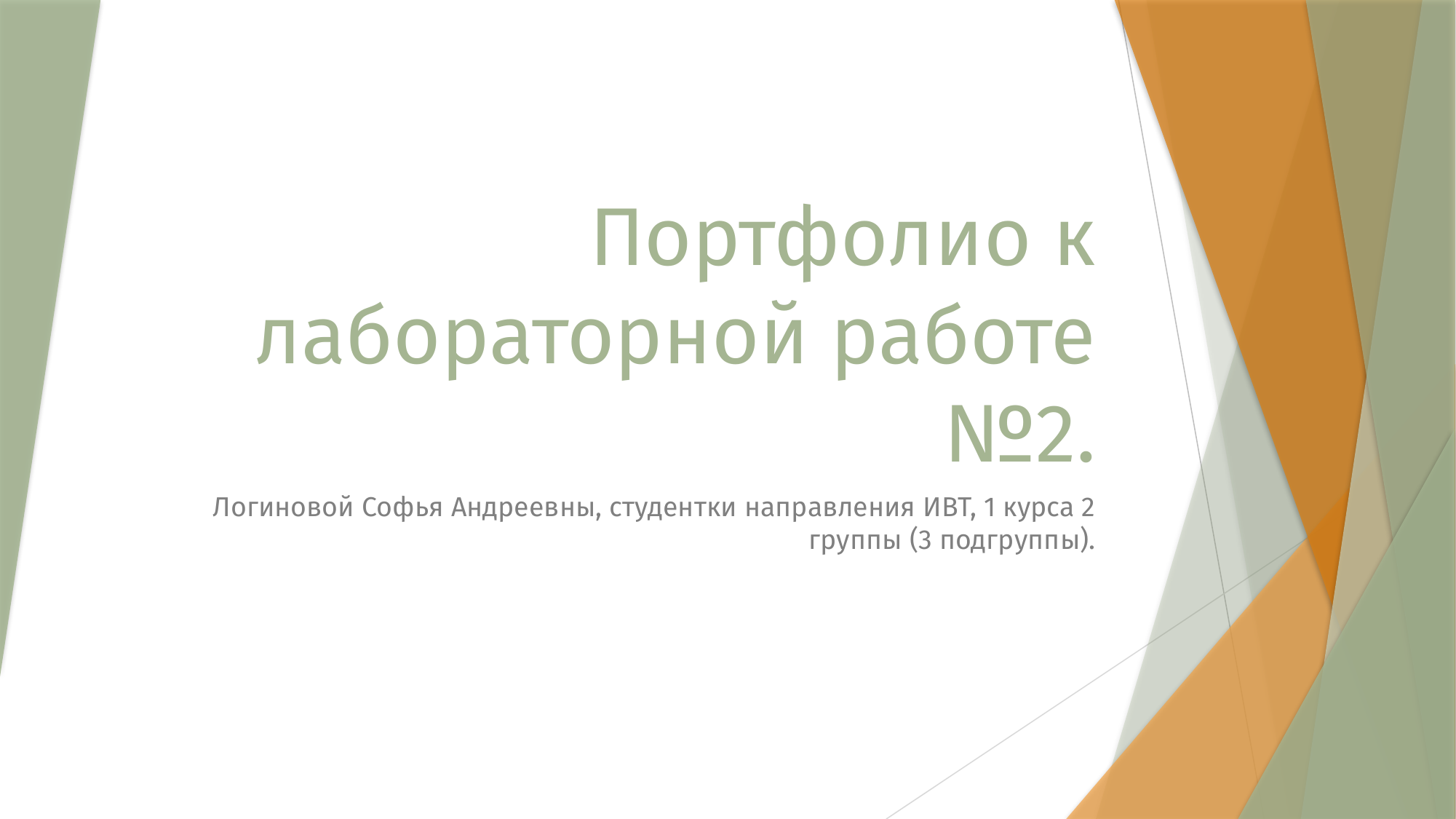

# Портфолио к лабораторной работе №2.
Логиновой Софья Андреевны, студентки направления ИВТ, 1 курса 2 группы (3 подгруппы).